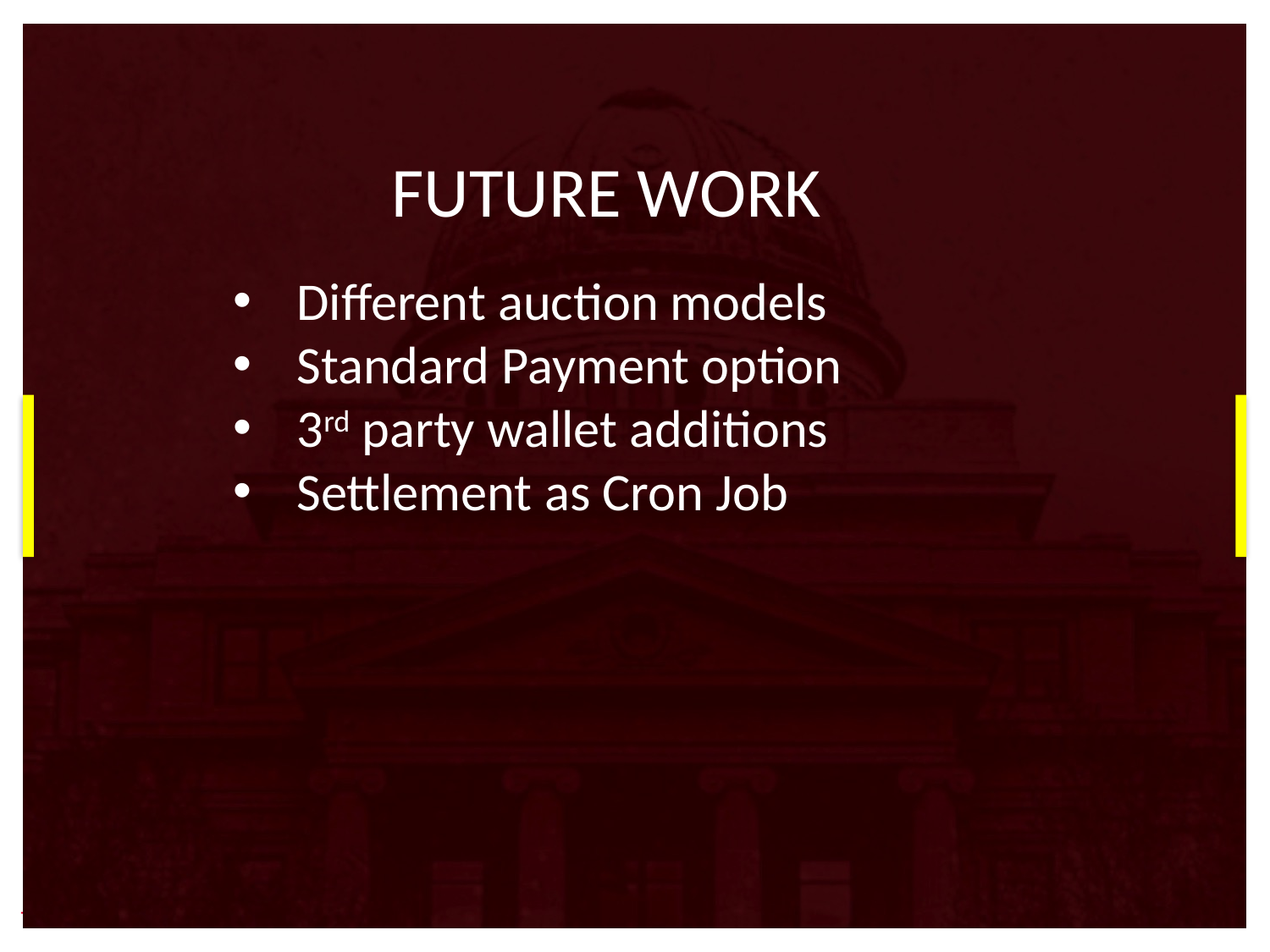

FUTURE WORK
Different auction models
Standard Payment option
3rd party wallet additions
Settlement as Cron Job